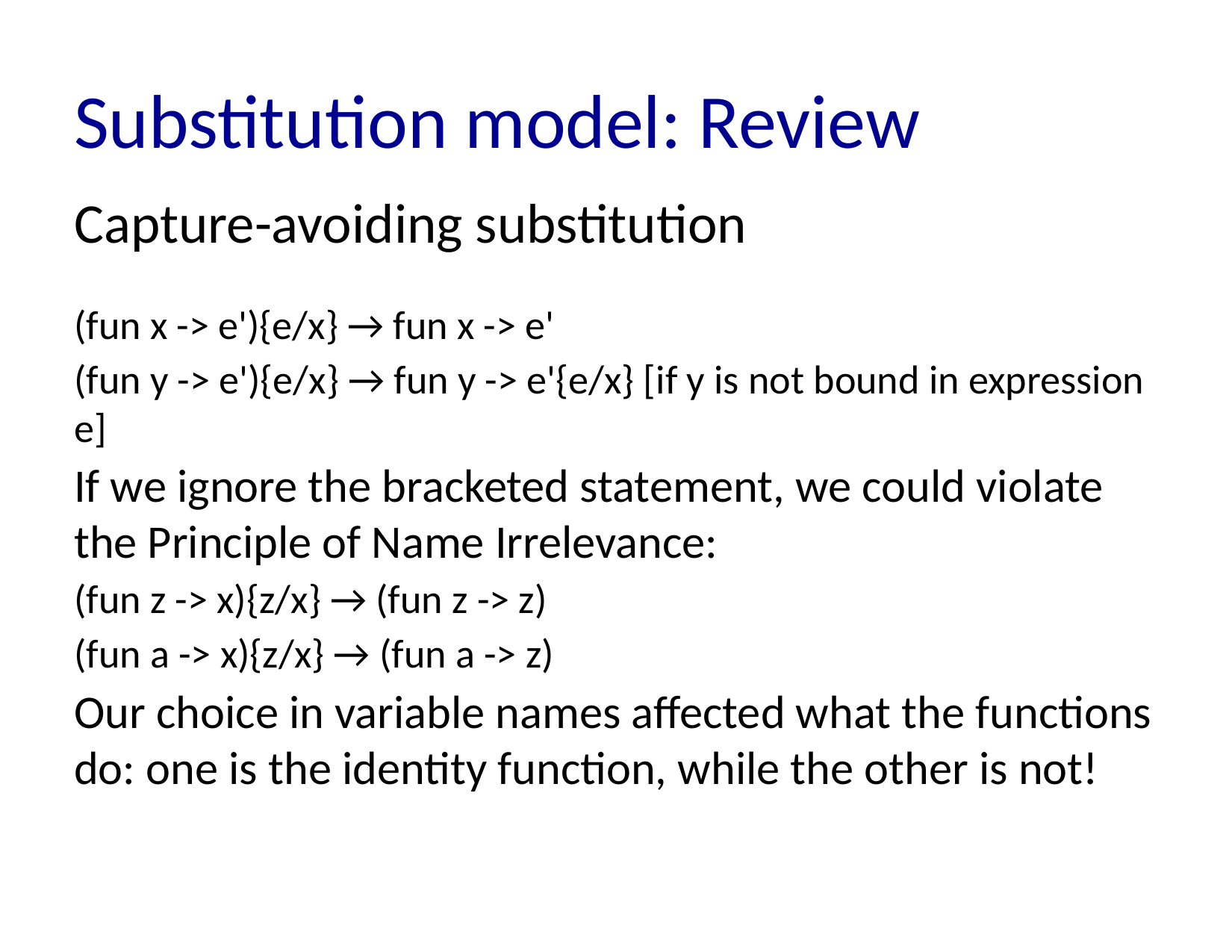

# Substitution model: Review
Capture-avoiding substitution

(fun x -> e'){e/x} → fun x -> e'
(fun y -> e'){e/x} → fun y -> e'{e/x} [if y is not bound in expression e]
If we ignore the bracketed statement, we could violate the Principle of Name Irrelevance:
(fun z -> x){z/x} → (fun z -> z)
(fun a -> x){z/x} → (fun a -> z)
Our choice in variable names affected what the functions do: one is the identity function, while the other is not!